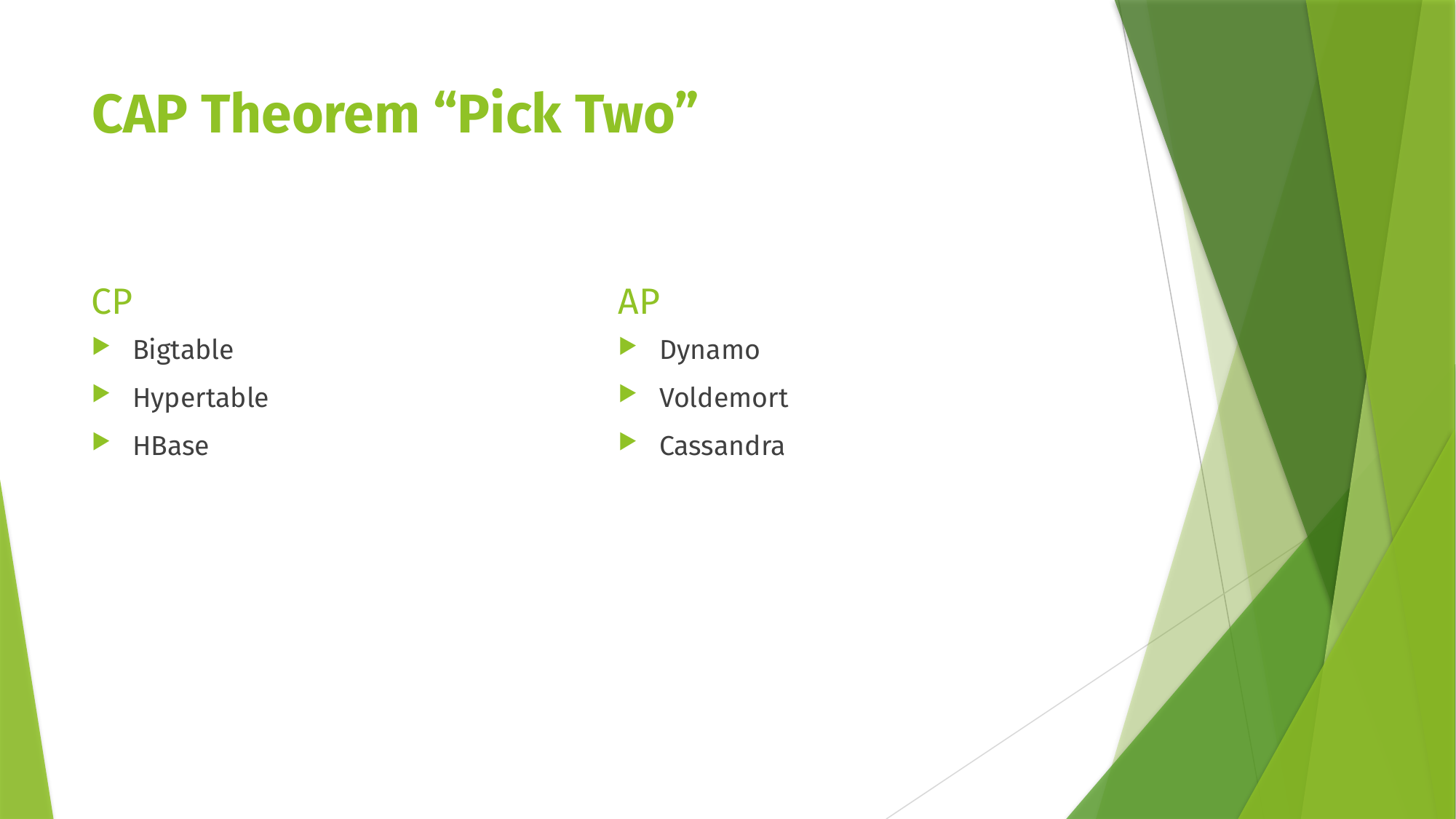

# CAP Theorem “Pick Two”
CP
AP
Bigtable
Hypertable
HBase
Dynamo
Voldemort
Cassandra